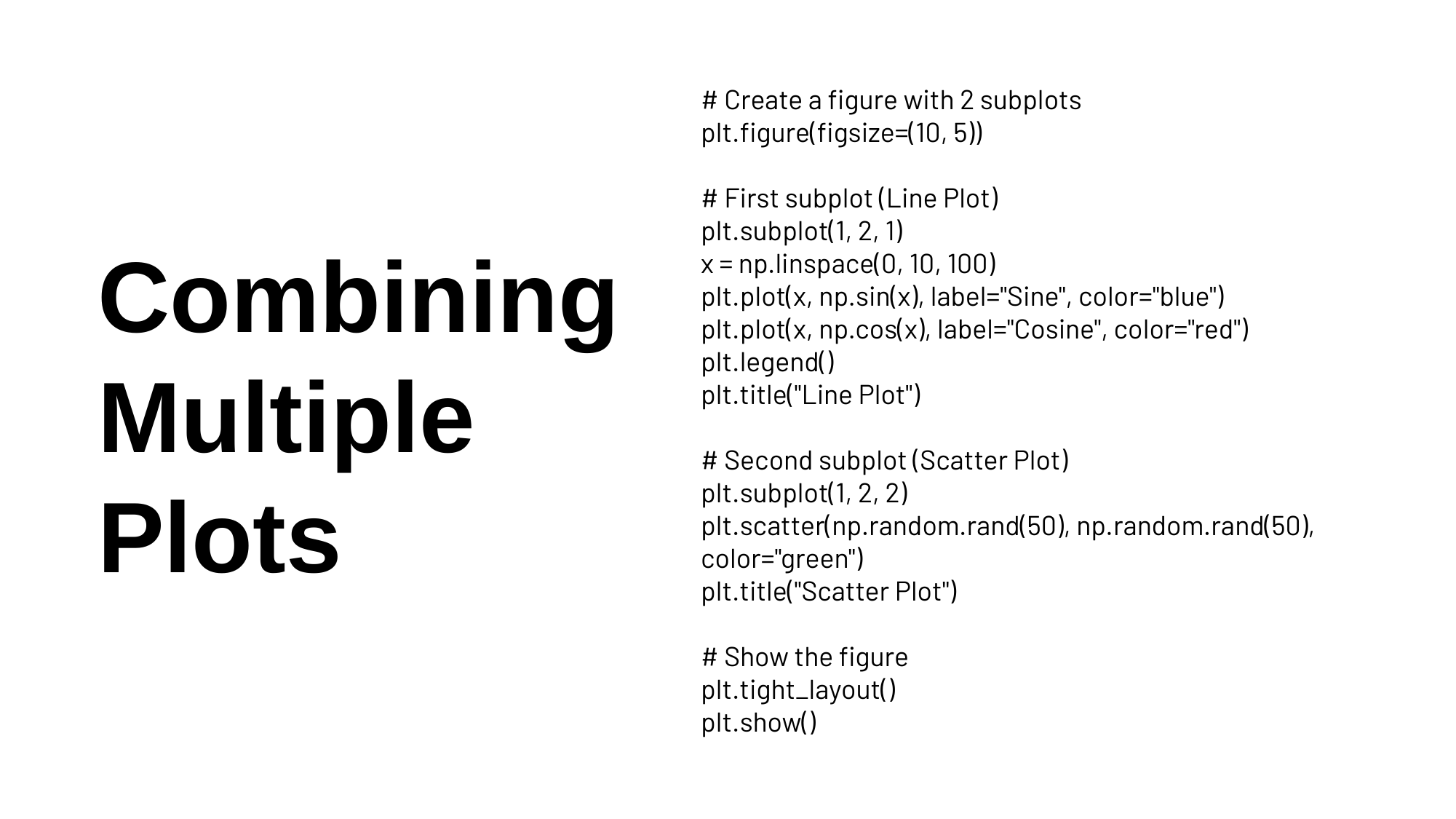

# Create a figure with 2 subplots
plt.figure(figsize=(10, 5))

# First subplot (Line Plot)
plt.subplot(1, 2, 1)
x = np.linspace(0, 10, 100)
plt.plot(x, np.sin(x), label="Sine", color="blue")
plt.plot(x, np.cos(x), label="Cosine", color="red")
plt.legend()
plt.title("Line Plot")

# Second subplot (Scatter Plot)
plt.subplot(1, 2, 2)
plt.scatter(np.random.rand(50), np.random.rand(50), color="green")
plt.title("Scatter Plot")

# Show the figure
plt.tight_layout()
plt.show()
# Combining Multiple Plots